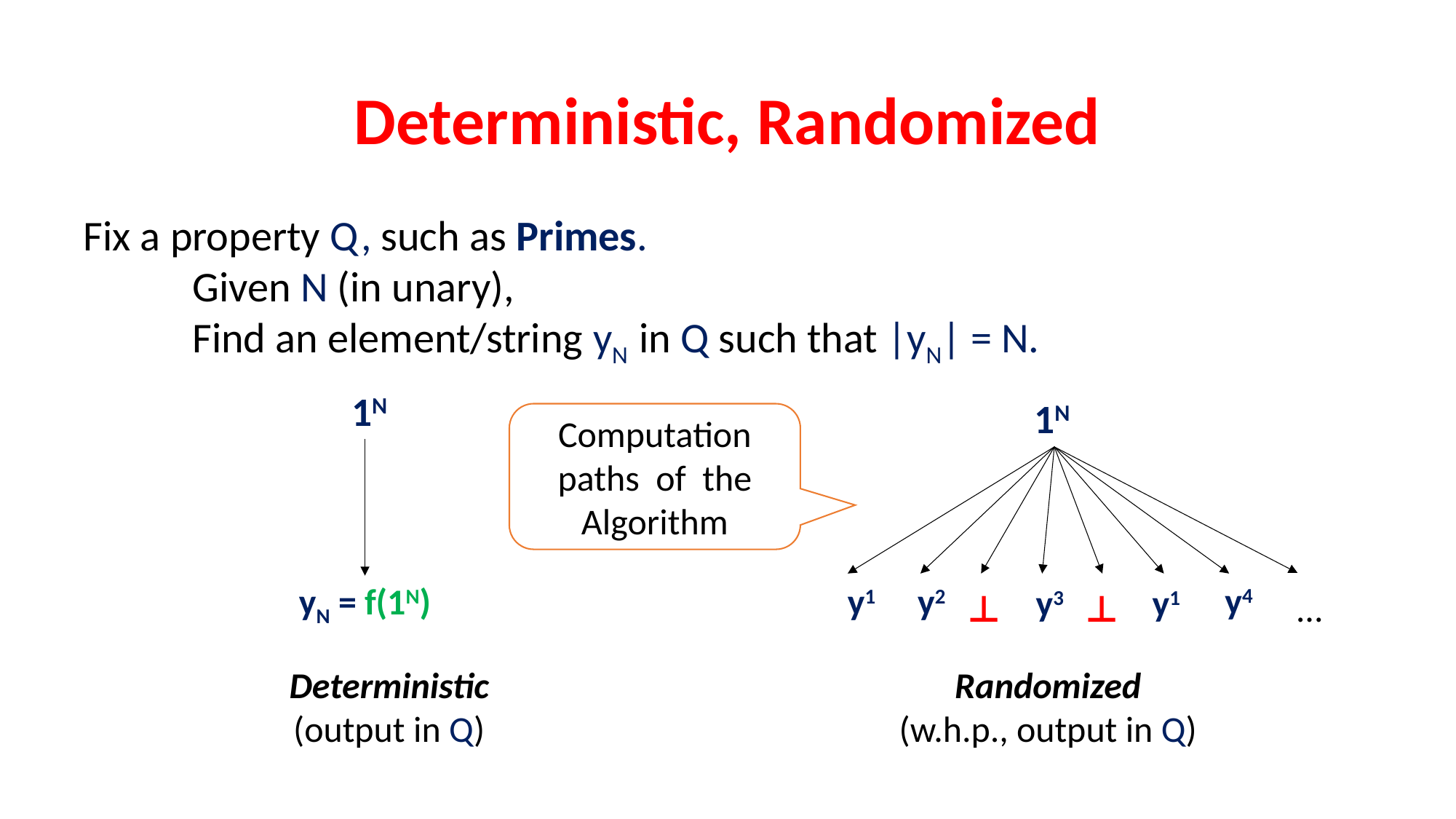

# Deterministic, Randomized
Fix a property Q, such as Primes.
	Given N (in unary),
	Find an element/string yN  in Q such that |yN| = N.
1N
  1N
Computation paths  of  the Algorithm
y4
yN = f(1N)
y1
y2
y3
y1
⊥
…
⊥
Randomized
(w.h.p., output in Q)
Deterministic
(output in Q)